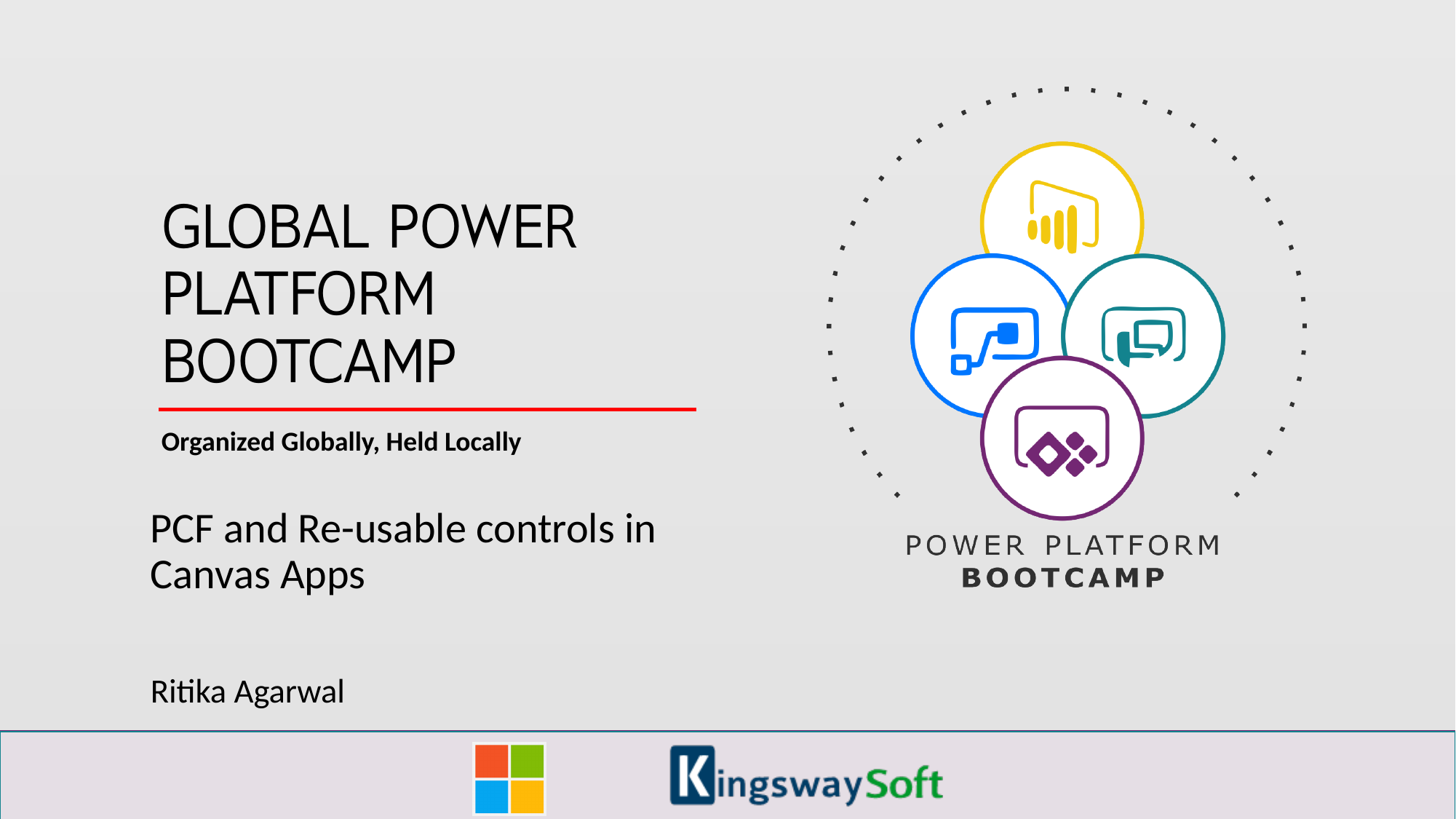

PCF and Re-usable controls in Canvas Apps
Ritika Agarwal